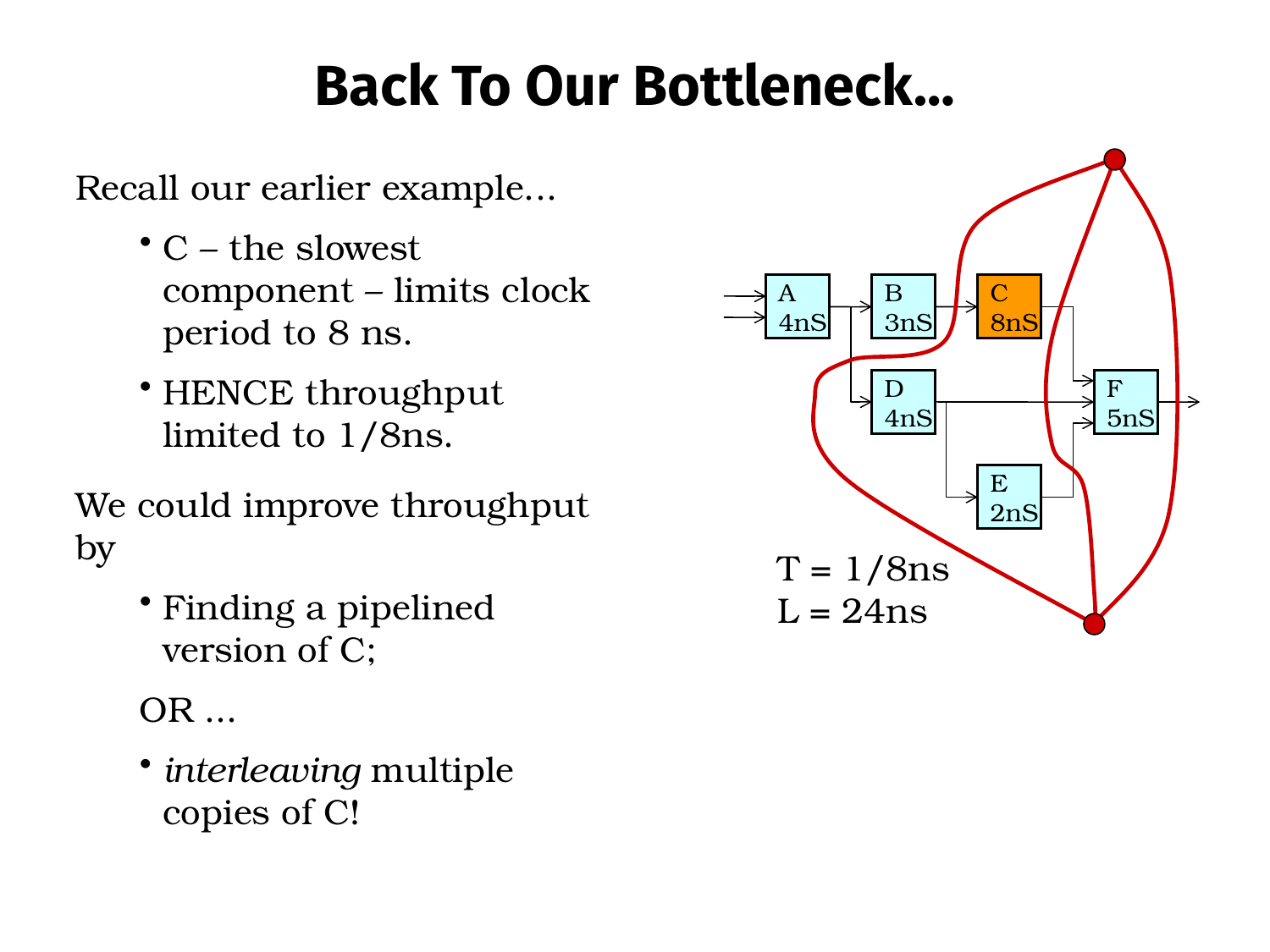

# Back To Our Bottleneck…

Recall our earlier example...
C – the slowest component – limits clock period to 8 ns.
HENCE throughput limited to 1/8ns.
A
4nS
B
3nS
C
8nS

D
4nS
F
5nS

E
2nS
We could improve throughput by
Finding a pipelined version of C;
OR ...
interleaving multiple copies of C!
T = 1/8ns
L = 24ns